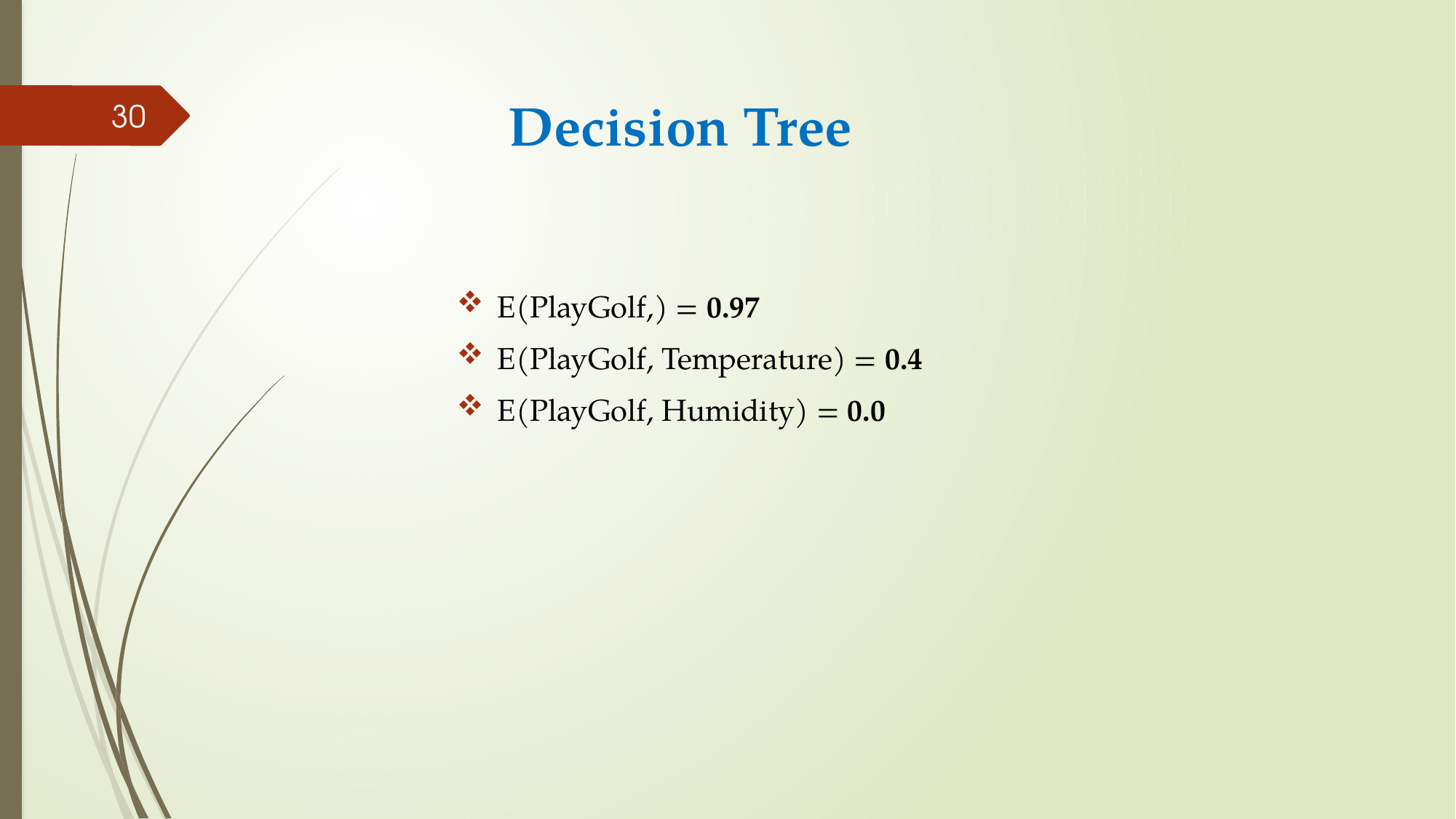

# Decision Tree
30
E(PlayGolf,) = 0.97
E(PlayGolf, Temperature) = 0.4
E(PlayGolf, Humidity) = 0.0